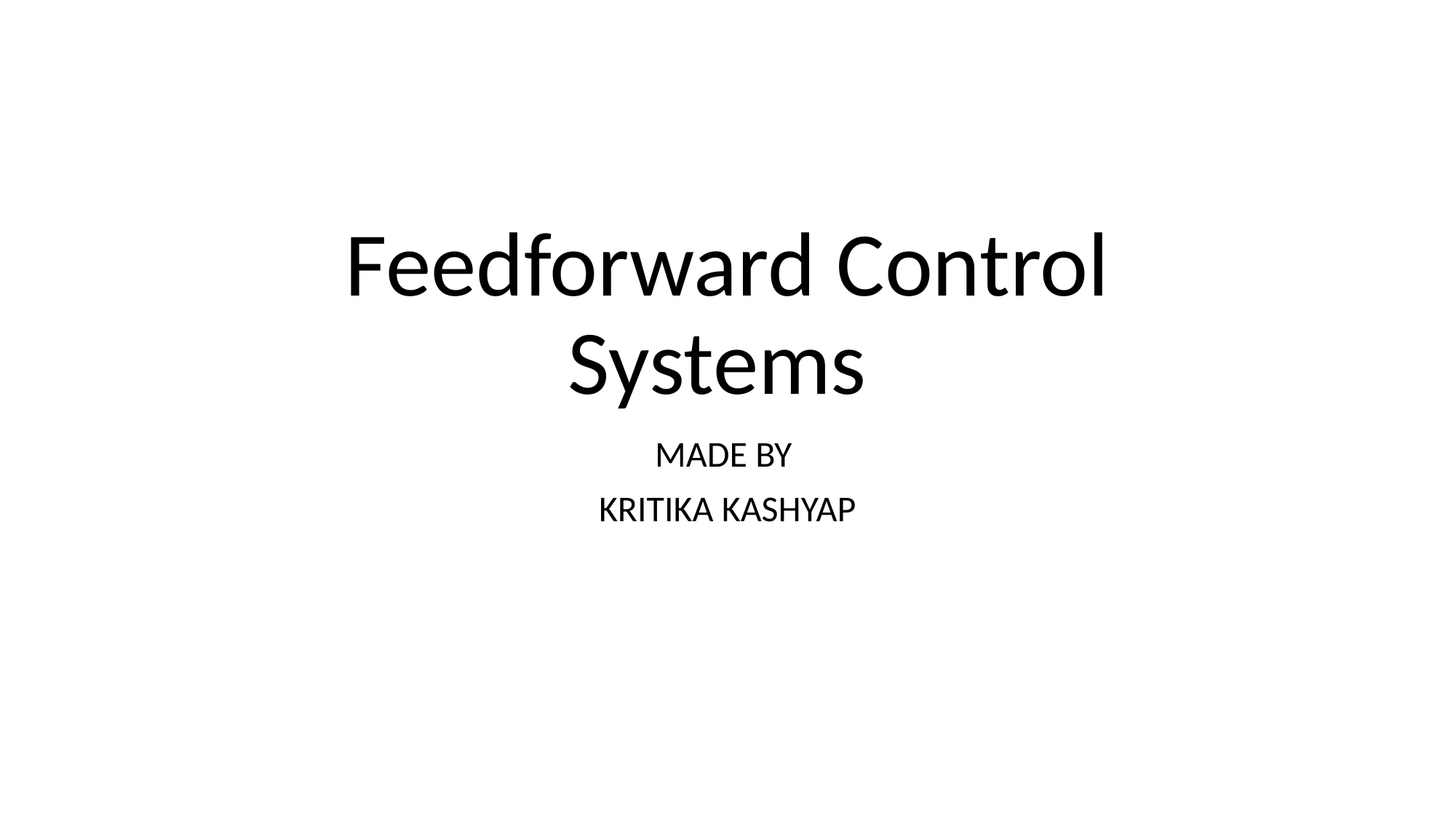

# Feedforward Control Systems
MADE BY
KRITIKA KASHYAP